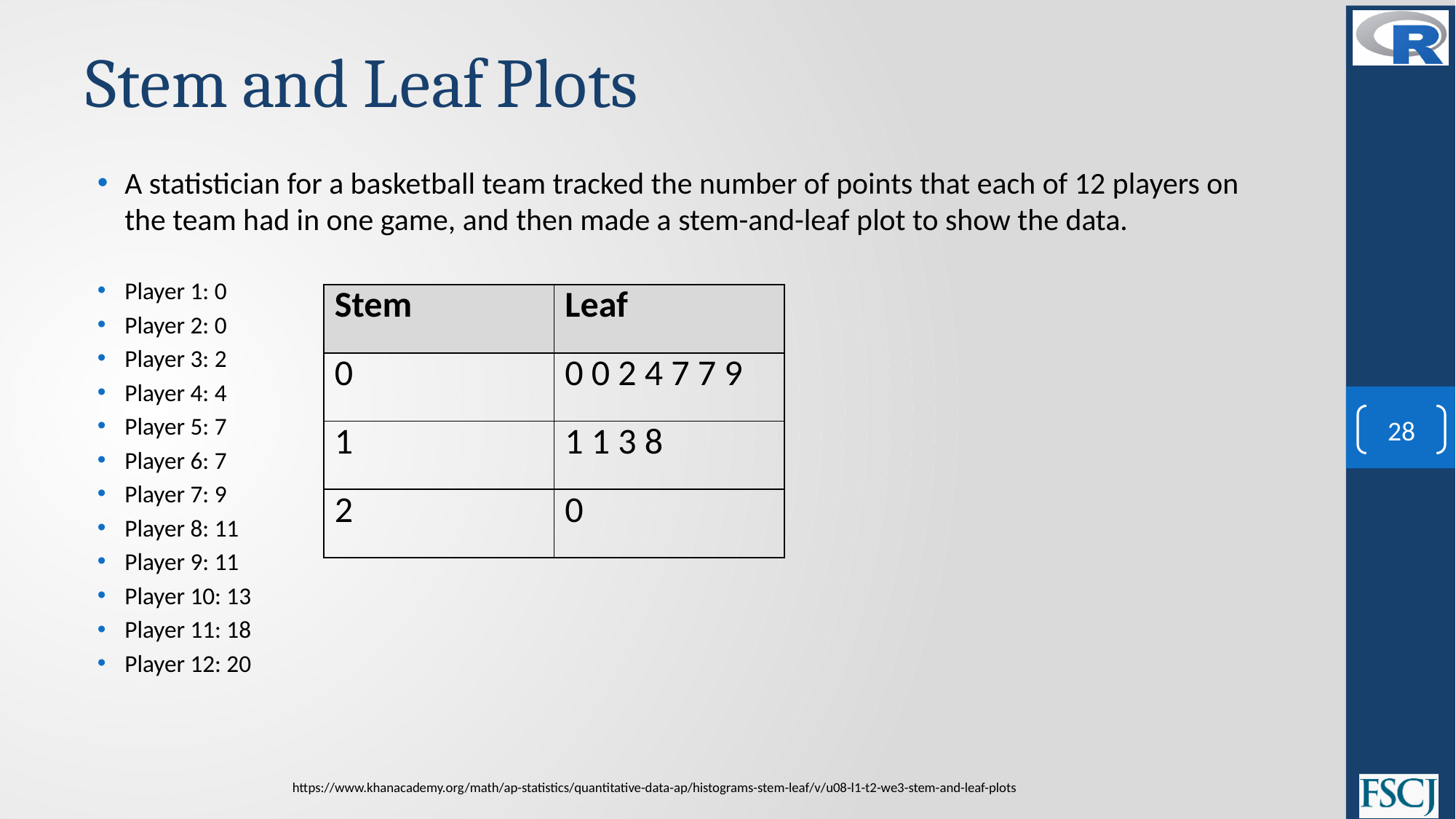

# Stem and Leaf Plots
A statistician for a basketball team tracked the number of points that each of 12 players on the team had in one game, and then made a stem-and-leaf plot to show the data.

Player 1: 0
Player 2: 0
Player 3: 2
Player 4: 4
Player 5: 7
Player 6: 7
Player 7: 9
Player 8: 11
Player 9: 11
Player 10: 13
Player 11: 18
Player 12: 20
| Stem | Leaf |
| --- | --- |
| 0 | 0 0 2 4 7 7 9 |
| 1 | 1 1 3 8 |
| 2 | 0 |
28
https://www.khanacademy.org/math/ap-statistics/quantitative-data-ap/histograms-stem-leaf/v/u08-l1-t2-we3-stem-and-leaf-plots